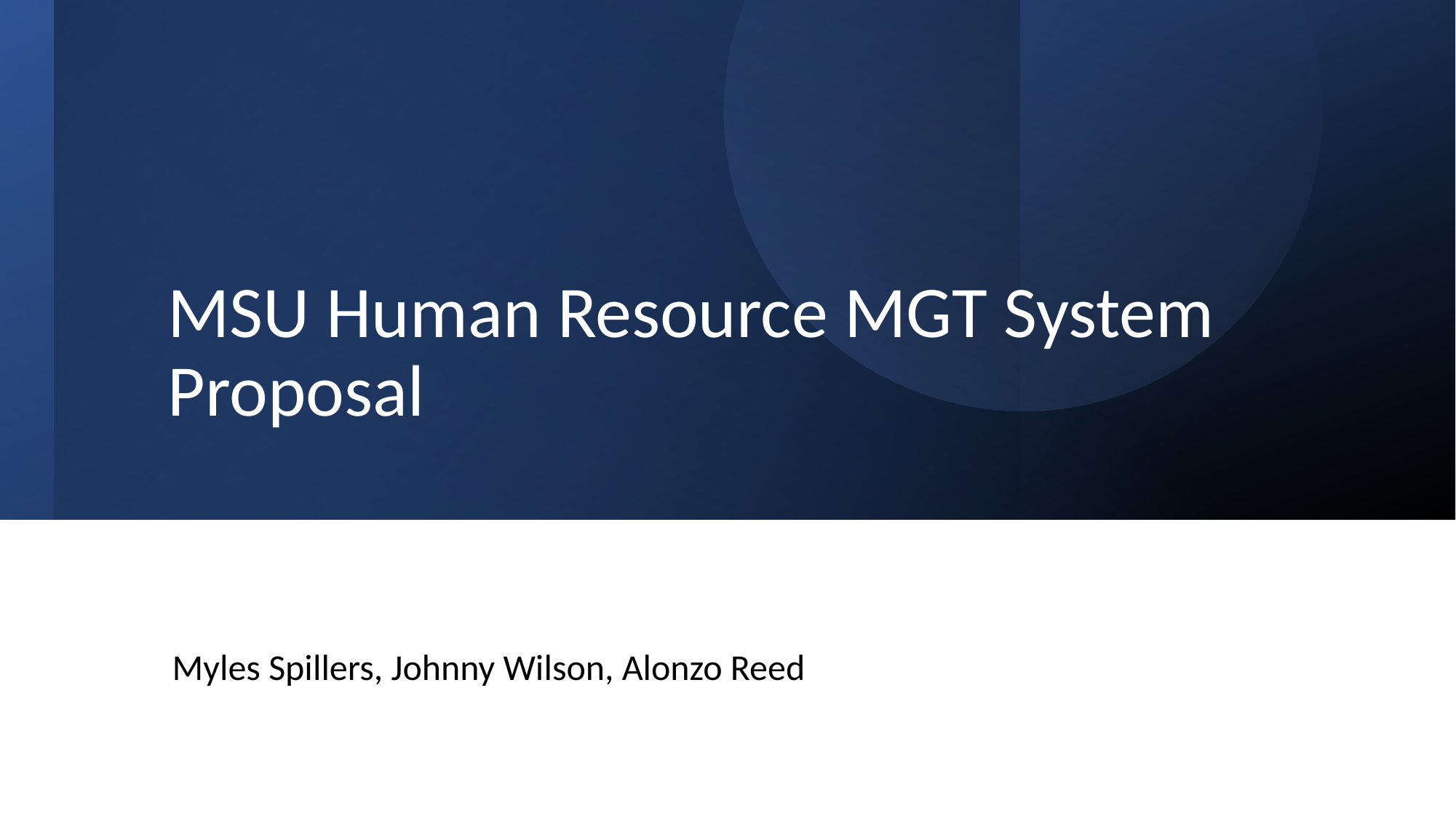

# MSU Human Resource MGT System Proposal
Myles Spillers, Johnny Wilson, Alonzo Reed